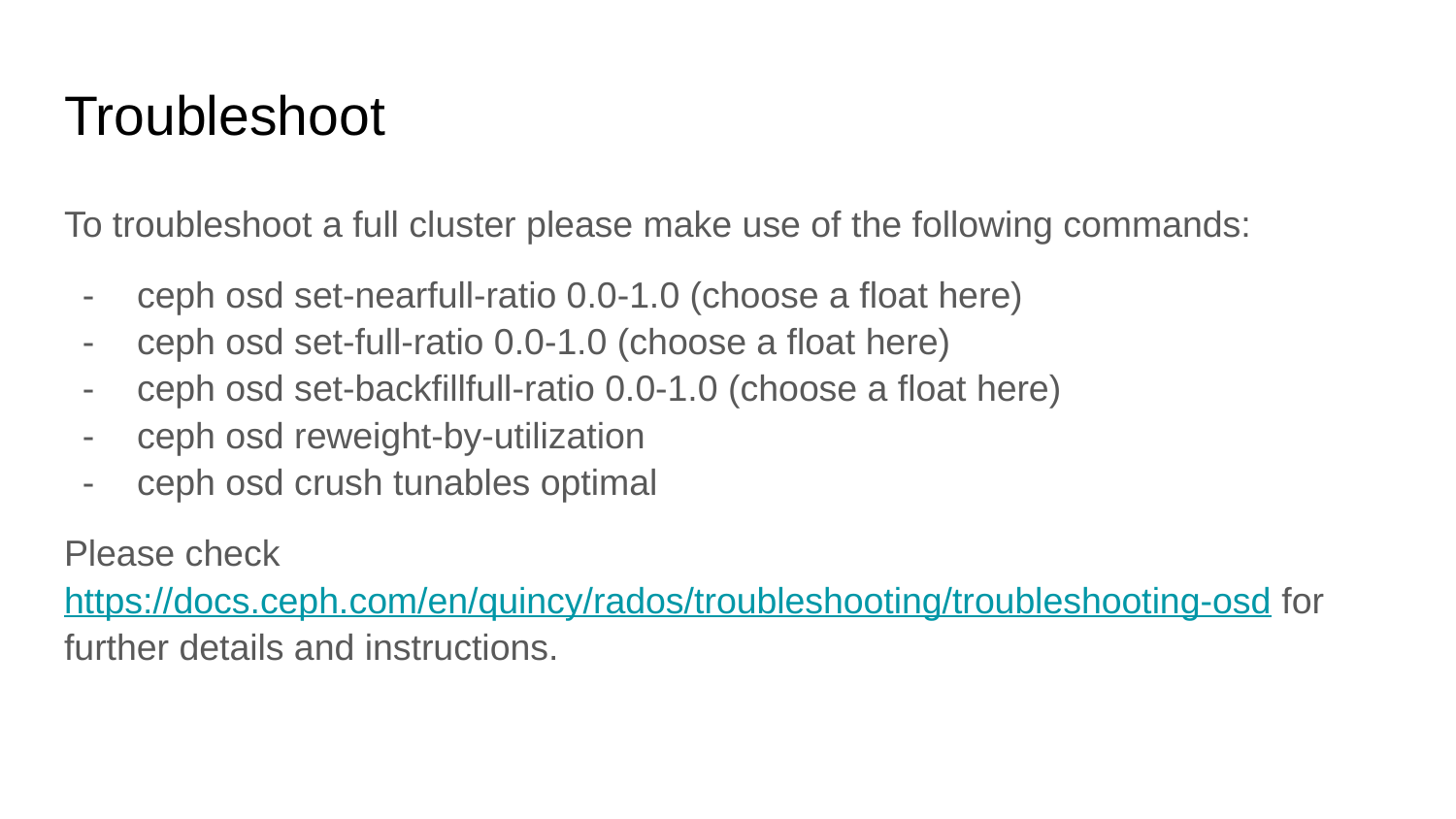

# Troubleshoot
To troubleshoot a full cluster please make use of the following commands:
ceph osd set-nearfull-ratio 0.0-1.0 (choose a float here)
ceph osd set-full-ratio 0.0-1.0 (choose a float here)
ceph osd set-backfillfull-ratio 0.0-1.0 (choose a float here)
ceph osd reweight-by-utilization
ceph osd crush tunables optimal
Please check https://docs.ceph.com/en/quincy/rados/troubleshooting/troubleshooting-osd for further details and instructions.